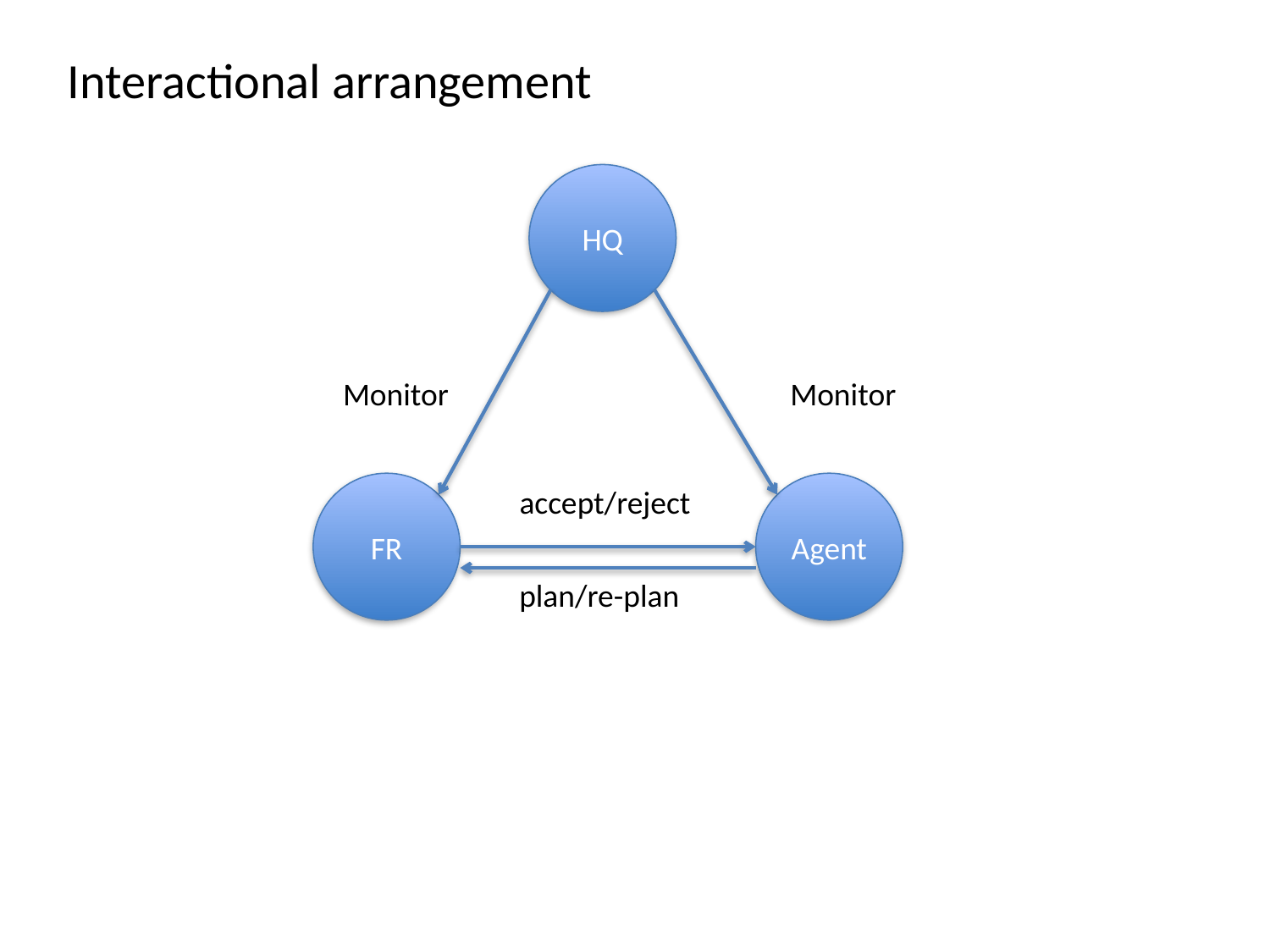

Interactional arrangement
HQ
Monitor
Monitor
FR
Agent
accept/reject
plan/re-plan